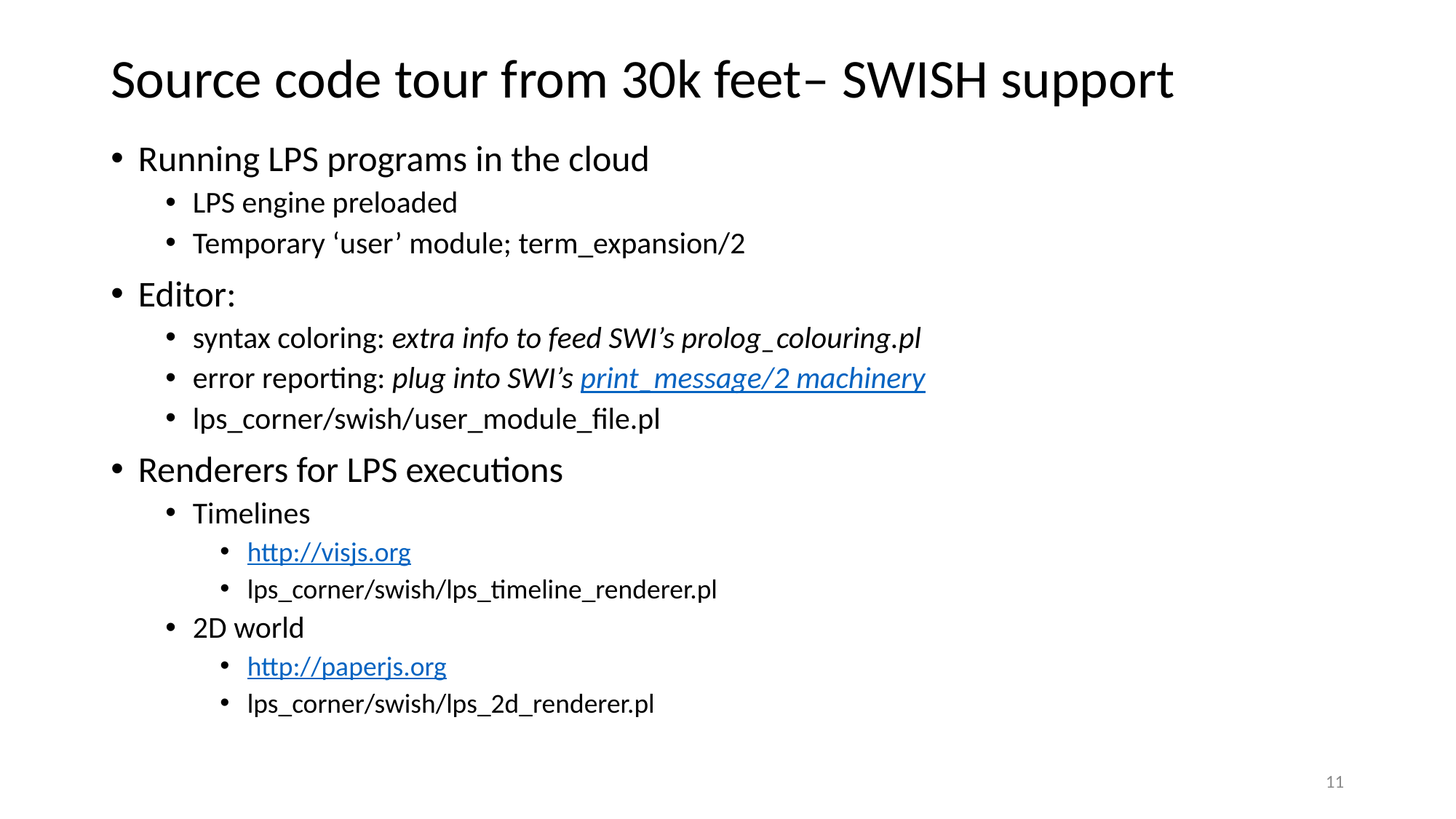

# Source code tour from 30k feet– SWISH support
Running LPS programs in the cloud
LPS engine preloaded
Temporary ‘user’ module; term_expansion/2
Editor:
syntax coloring: extra info to feed SWI’s prolog_colouring.pl
error reporting: plug into SWI’s print_message/2 machinery
lps_corner/swish/user_module_file.pl
Renderers for LPS executions
Timelines
http://visjs.org
lps_corner/swish/lps_timeline_renderer.pl
2D world
http://paperjs.org
lps_corner/swish/lps_2d_renderer.pl

11